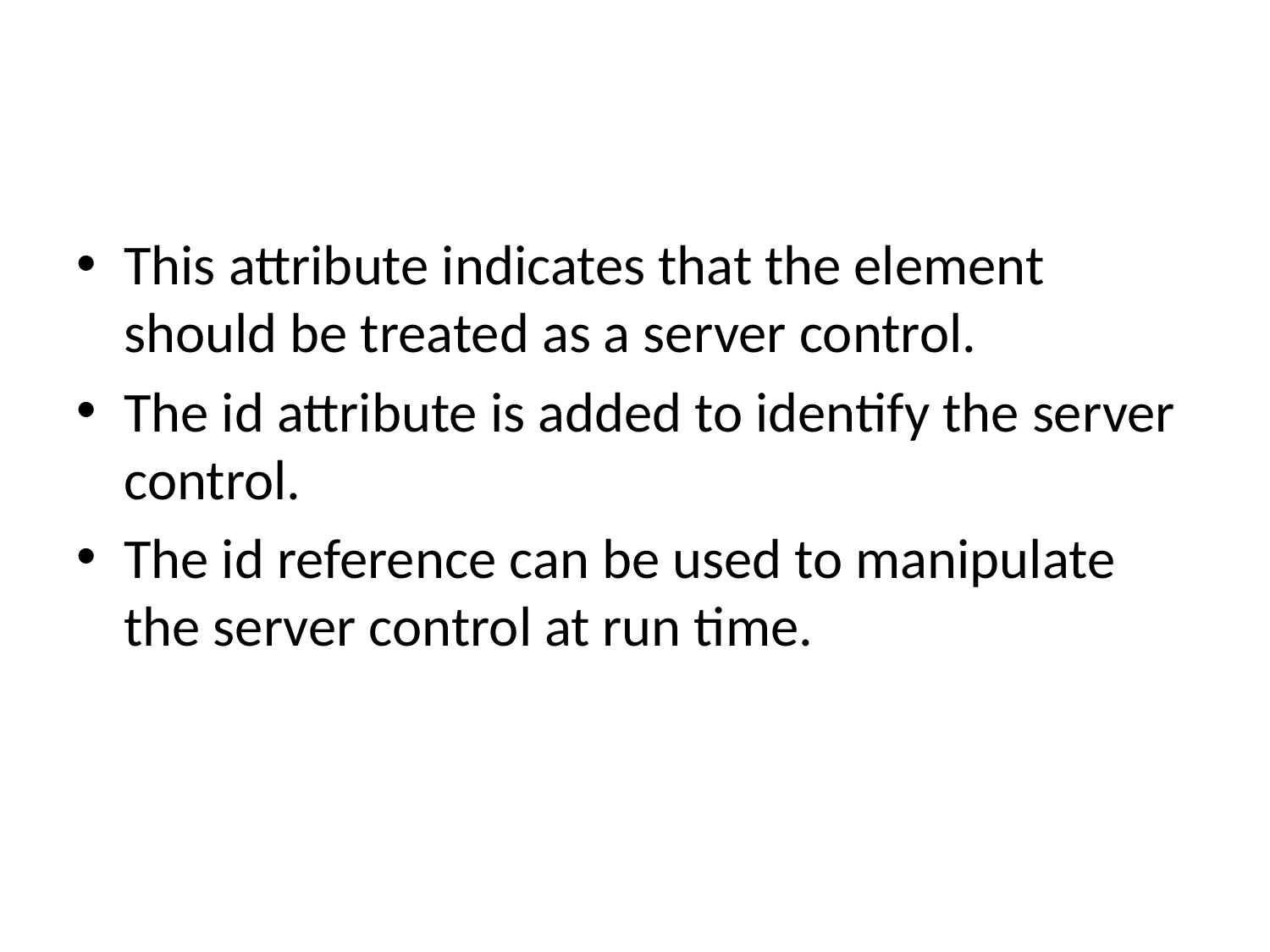

#
This attribute indicates that the element should be treated as a server control.
The id attribute is added to identify the server control.
The id reference can be used to manipulate the server control at run time.